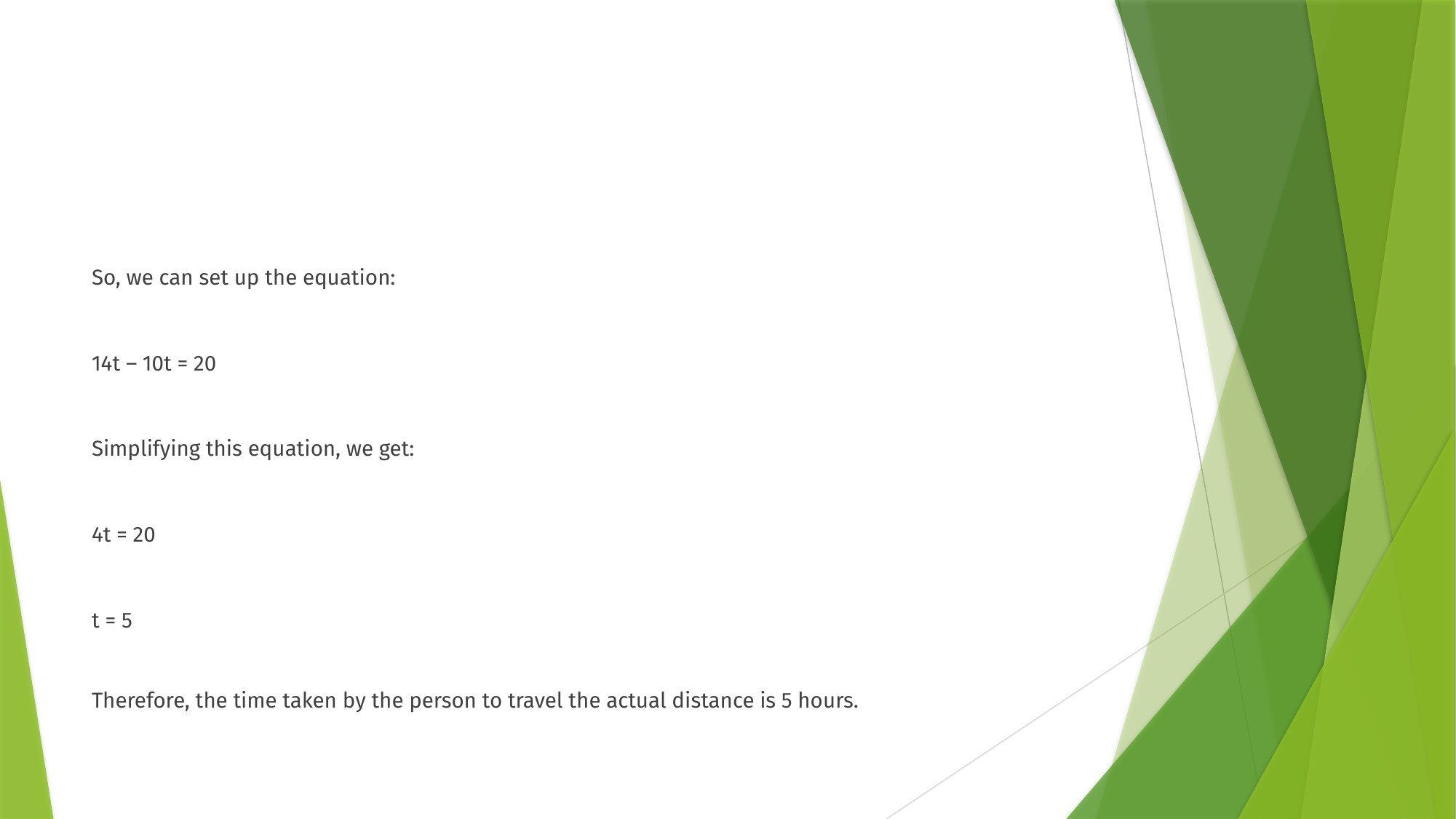

#
So, we can set up the equation:

14t – 10t = 20

Simplifying this equation, we get:

4t = 20

t = 5

Therefore, the time taken by the person to travel the actual distance is 5 hours.